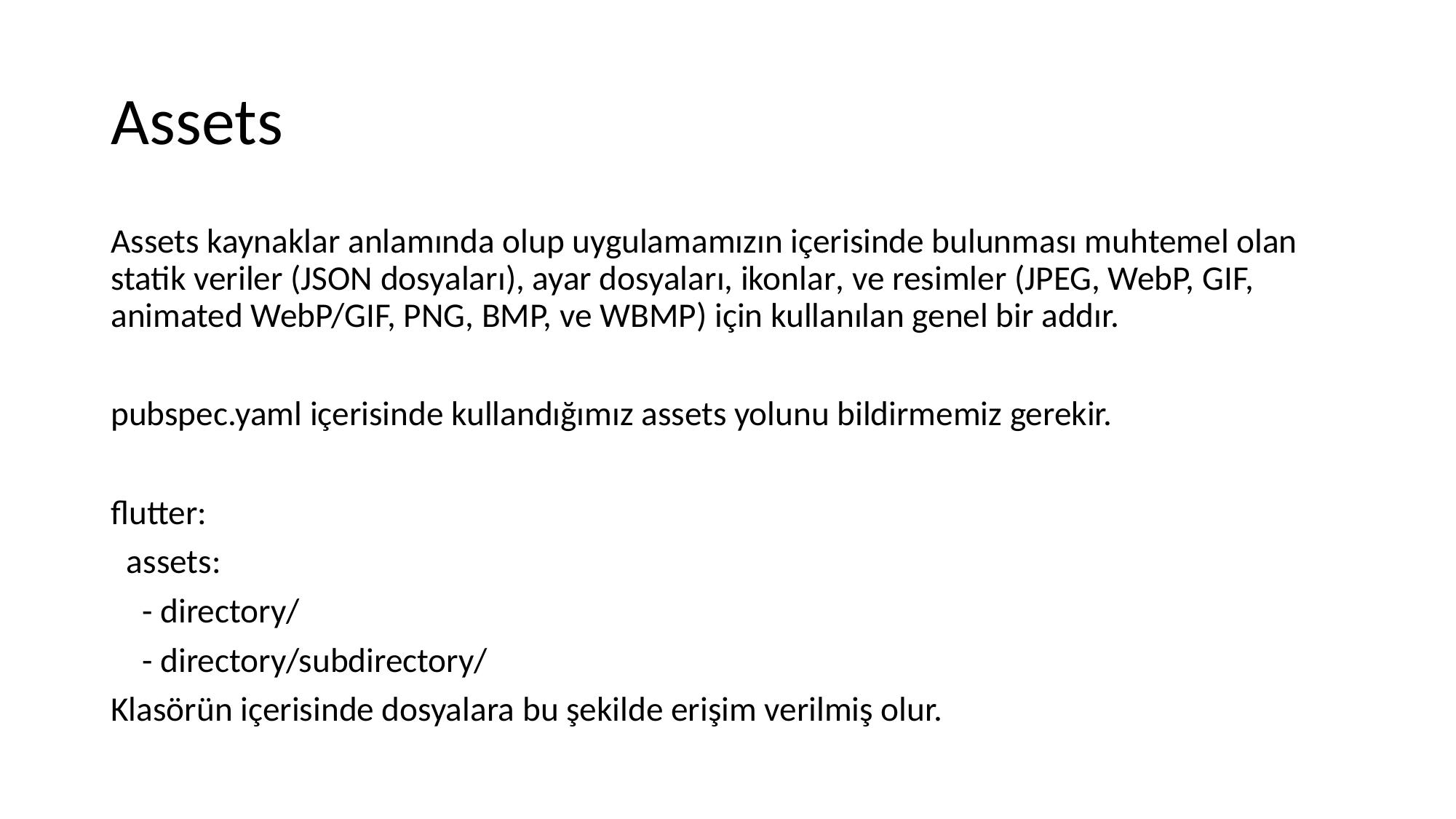

# Assets
Assets kaynaklar anlamında olup uygulamamızın içerisinde bulunması muhtemel olan statik veriler (JSON dosyaları), ayar dosyaları, ikonlar, ve resimler (JPEG, WebP, GIF, animated WebP/GIF, PNG, BMP, ve WBMP) için kullanılan genel bir addır.

pubspec.yaml içerisinde kullandığımız assets yolunu bildirmemiz gerekir.

flutter:
  assets:
    - directory/
    - directory/subdirectory/
Klasörün içerisinde dosyalara bu şekilde erişim verilmiş olur.